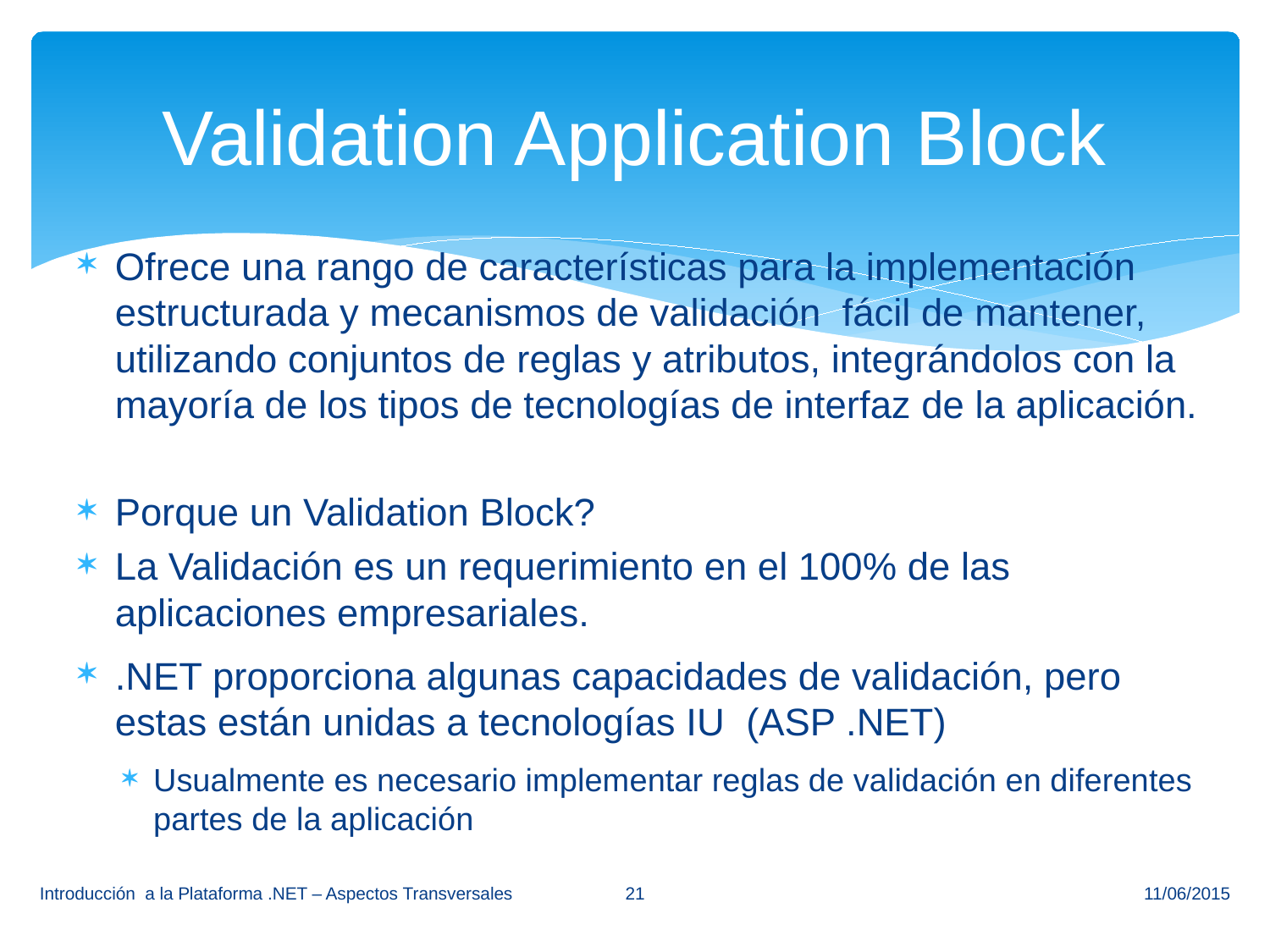

# Validation Application Block
Ofrece una rango de características para la implementación estructurada y mecanismos de validación  fácil de mantener, utilizando conjuntos de reglas y atributos, integrándolos con la mayoría de los tipos de tecnologías de interfaz de la aplicación.

Porque un Validation Block?
La Validación es un requerimiento en el 100% de las aplicaciones empresariales.
.NET proporciona algunas capacidades de validación, pero estas están unidas a tecnologías IU  (ASP .NET)
Usualmente es necesario implementar reglas de validación en diferentes partes de la aplicación

21
Introducción  a la Plataforma .NET – Aspectos Transversales
11/06/2015